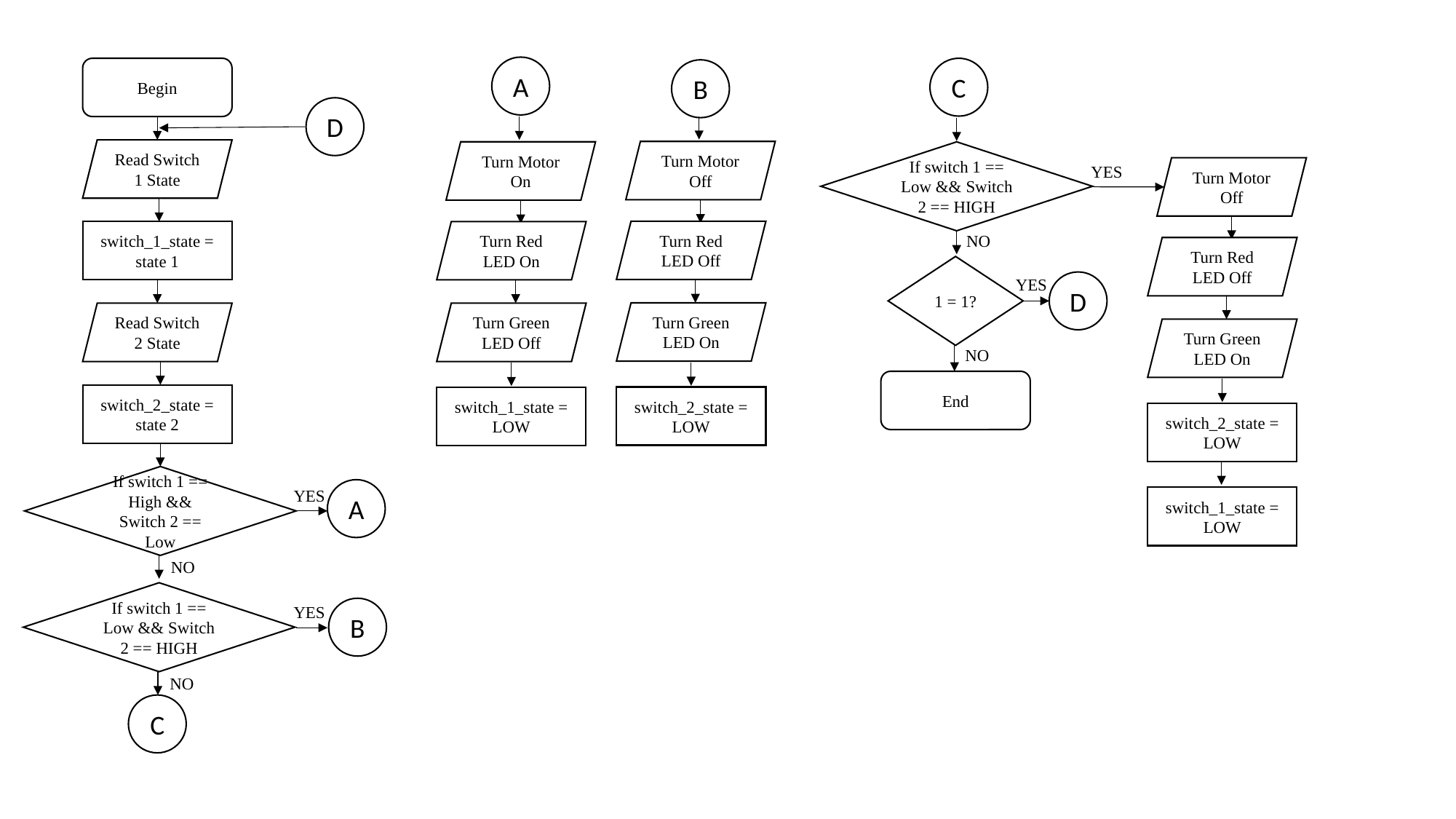

A
Begin
C
B
D
Read Switch 1 State
Turn Motor Off
Turn Motor On
If switch 1 == Low && Switch 2 == HIGH
YES
Turn Motor Off
Turn Red LED Off
switch_1_state = state 1
Turn Red LED On
NO
Turn Red LED Off
1 = 1?
YES
D
Turn Green LED On
Read Switch 2 State
Turn Green LED Off
Turn Green LED On
NO
End
switch_2_state = state 2
switch_2_state = LOW
switch_1_state = LOW
switch_2_state = LOW
If switch 1 == High && Switch 2 == Low
YES
A
switch_1_state = LOW
NO
If switch 1 == Low && Switch 2 == HIGH
YES
B
NO
C